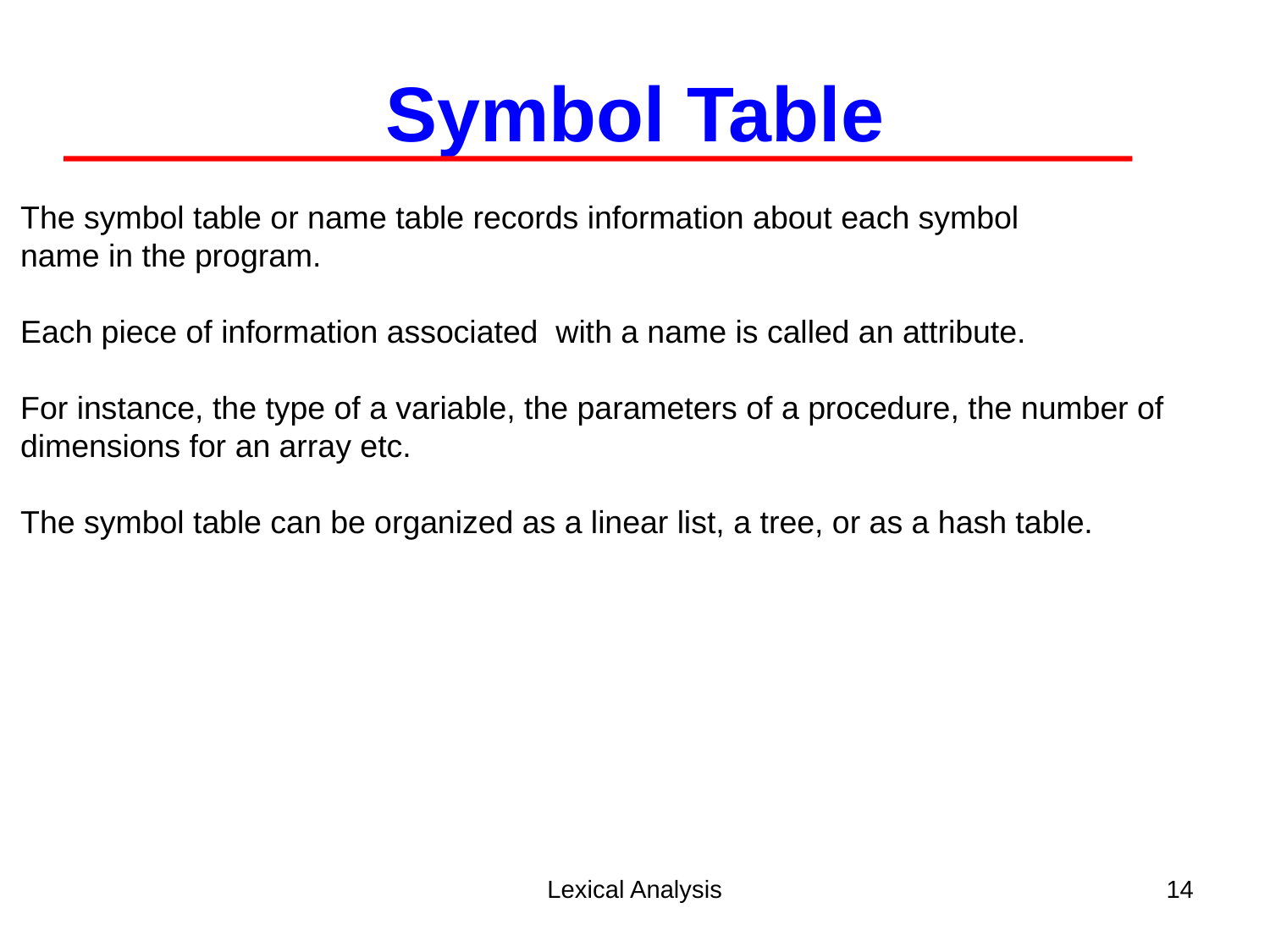

Symbol Table

The symbol table or name table records information about each symbol
name in the program.

Each piece of information associated  with a name is called an attribute.

For instance, the type of a variable, the parameters of a procedure, the number of dimensions for an array etc.

The symbol table can be organized as a linear list, a tree, or as a hash table.
Lexical Analysis
14